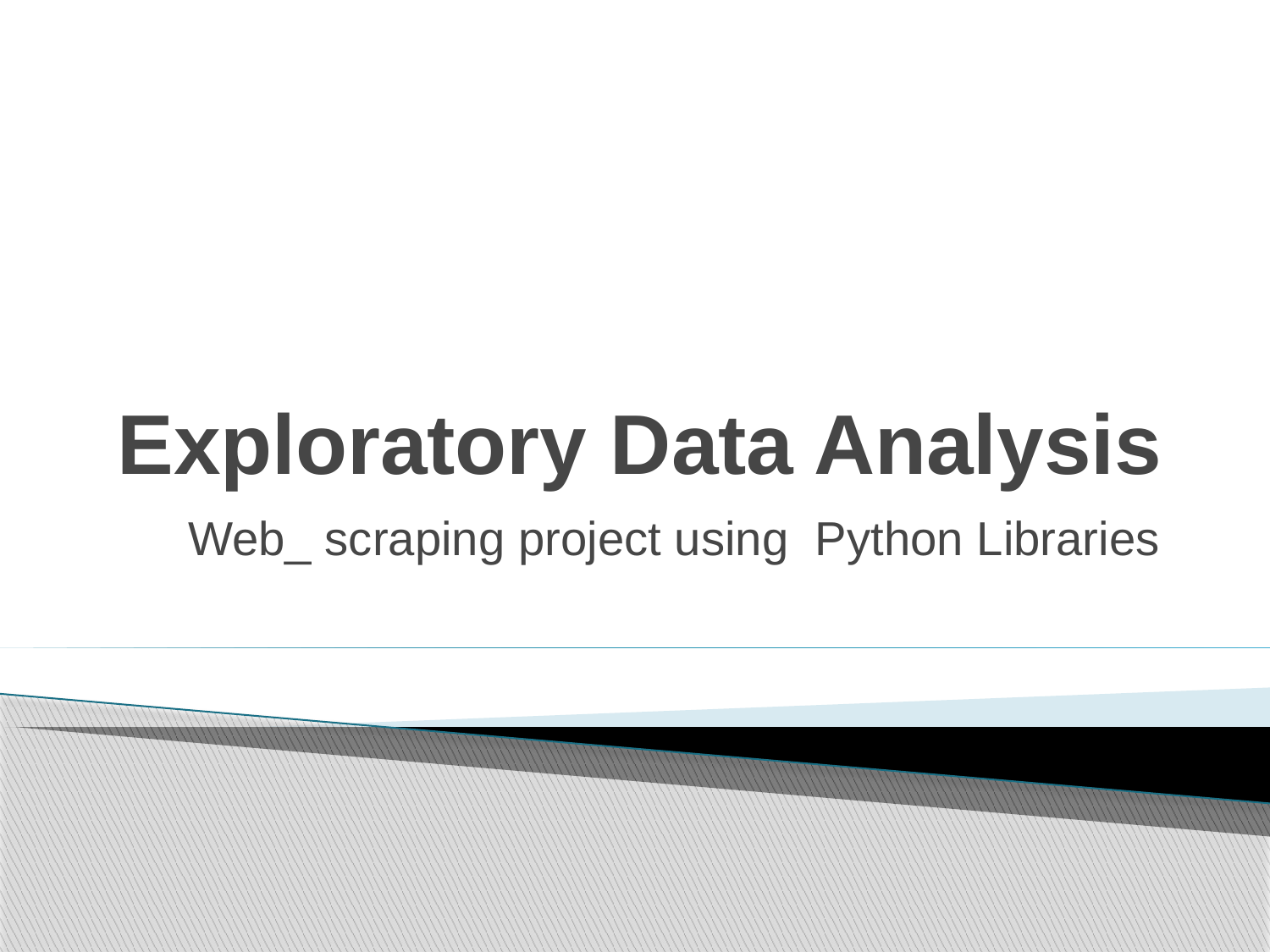

# Exploratory Data Analysis
Web_ scraping project using  Python Libraries